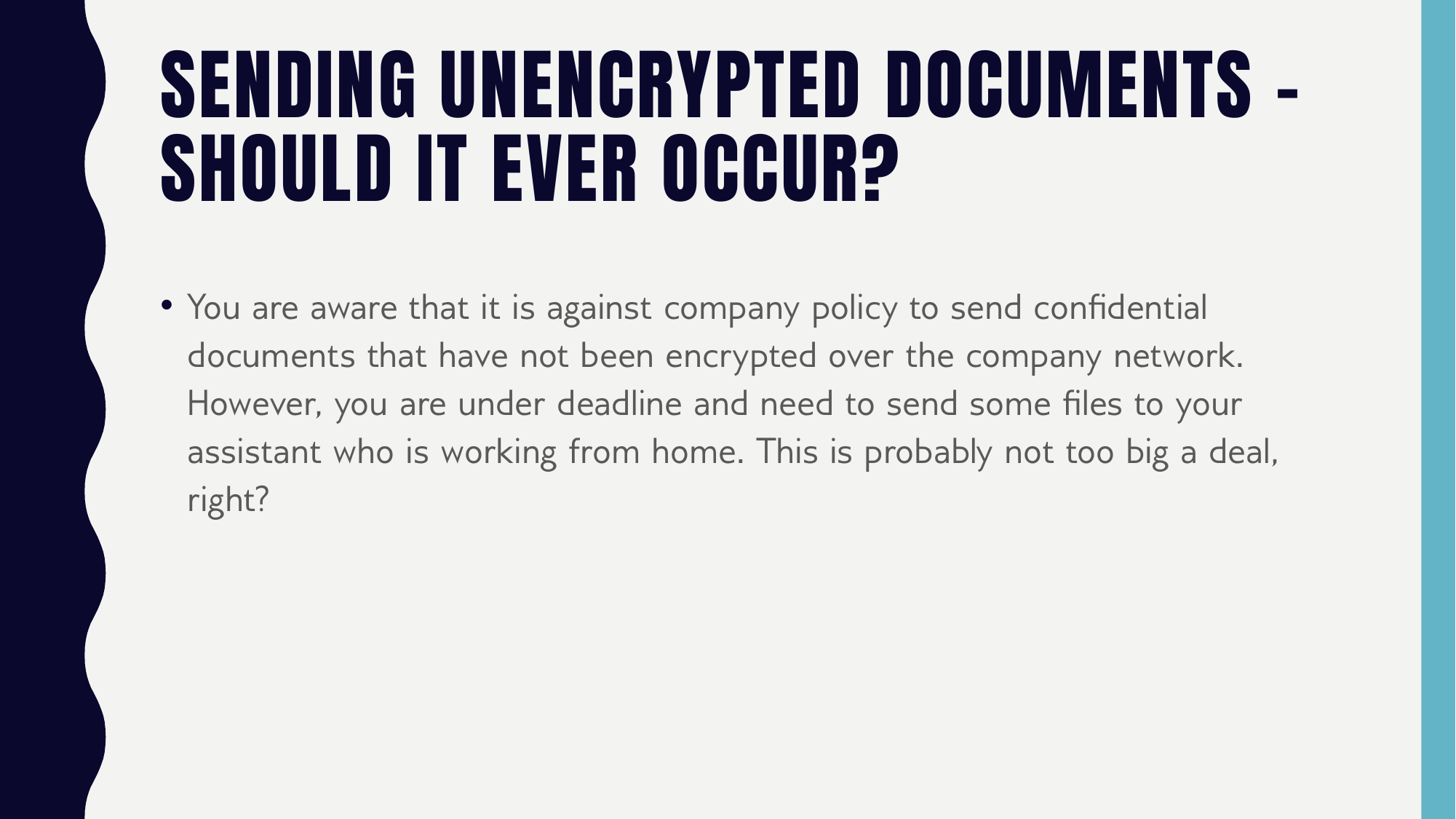

# Sending Unencrypted Documents – Should it Ever Occur?
You are aware that it is against company policy to send conﬁdential documents that have not been encrypted over the company network. However, you are under deadline and need to send some ﬁles to your assistant who is working from home. This is probably not too big a deal, right?